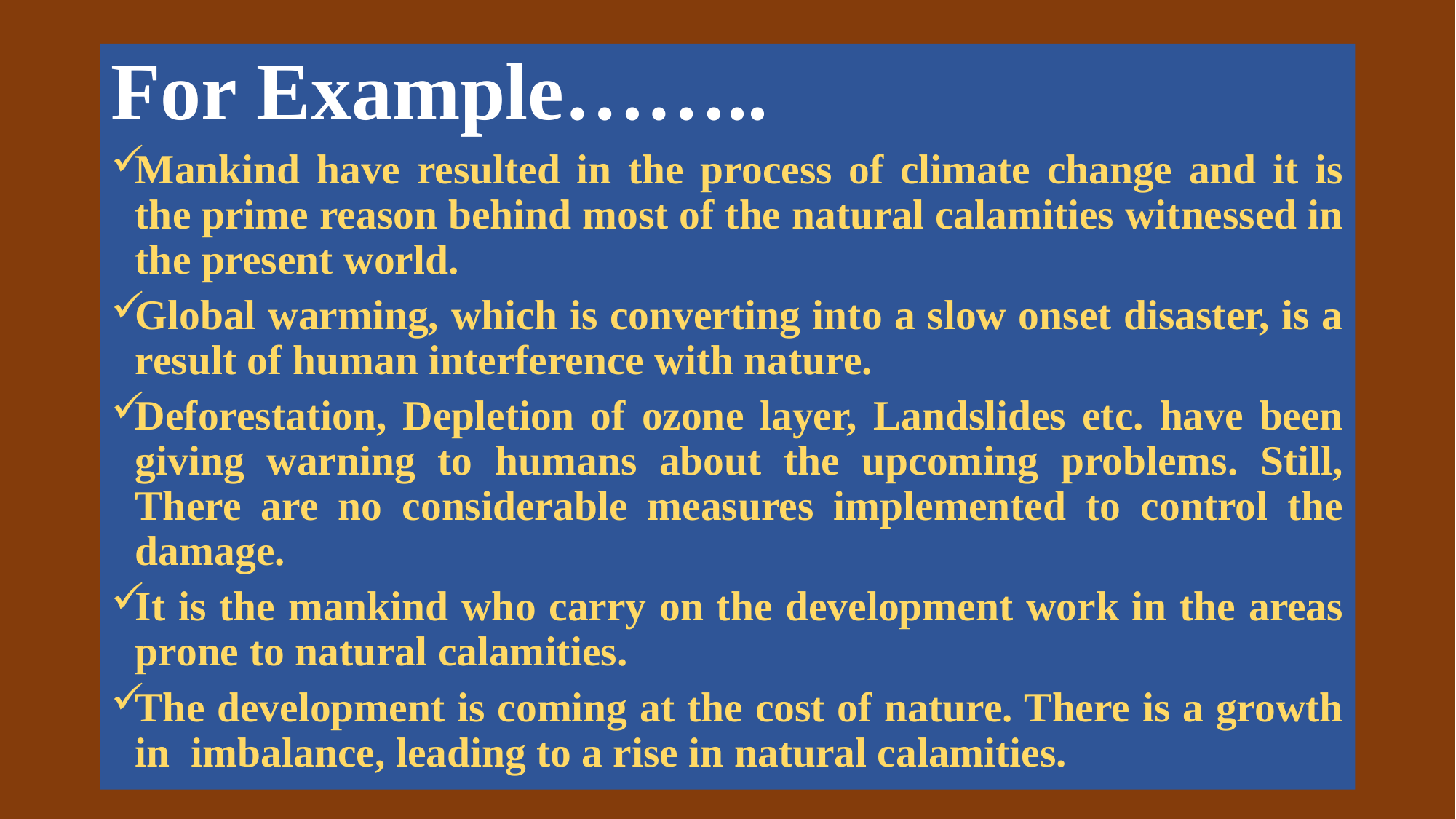

For Example……..
Mankind have resulted in the process of climate change and it is the prime reason behind most of the natural calamities witnessed in the present world.
Global warming, which is converting into a slow onset disaster, is a result of human interference with nature.
Deforestation, Depletion of ozone layer, Landslides etc. have been giving warning to humans about the upcoming problems. Still, There are no considerable measures implemented to control the damage.
It is the mankind who carry on the development work in the areas prone to natural calamities.
The development is coming at the cost of nature. There is a growth in  imbalance, leading to a rise in natural calamities.

#